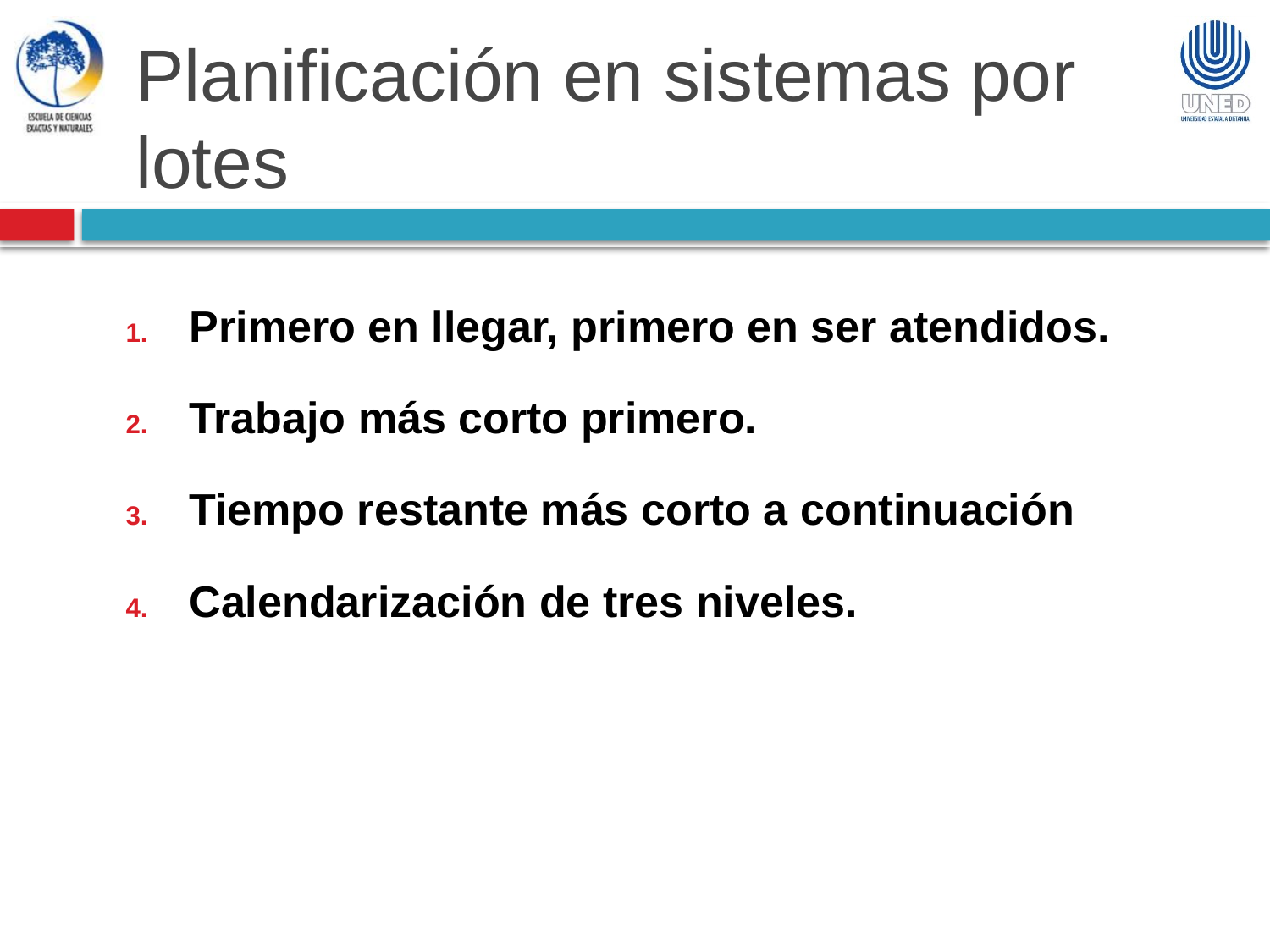

Planificación en sistemas por lotes
Primero en llegar, primero en ser atendidos.
Trabajo más corto primero.
Tiempo restante más corto a continuación
Calendarización de tres niveles.